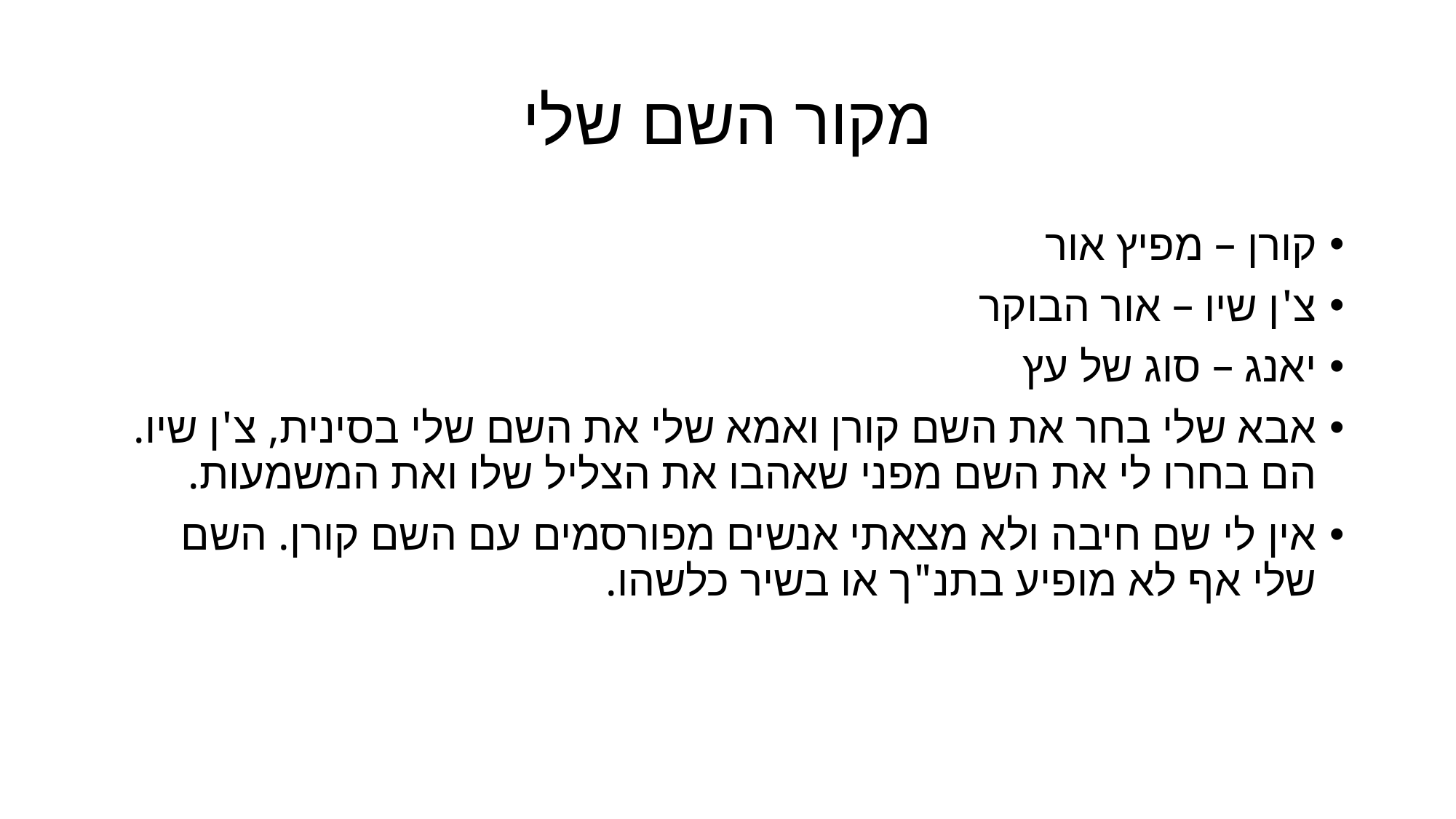

# מקור השם שלי
קורן – מפיץ אור
צ'ן שיו – אור הבוקר
יאנג – סוג של עץ
אבא שלי בחר את השם קורן ואמא שלי את השם שלי בסינית, צ'ן שיו. הם בחרו לי את השם מפני שאהבו את הצליל שלו ואת המשמעות.
אין לי שם חיבה ולא מצאתי אנשים מפורסמים עם השם קורן. השם שלי אף לא מופיע בתנ"ך או בשיר כלשהו.